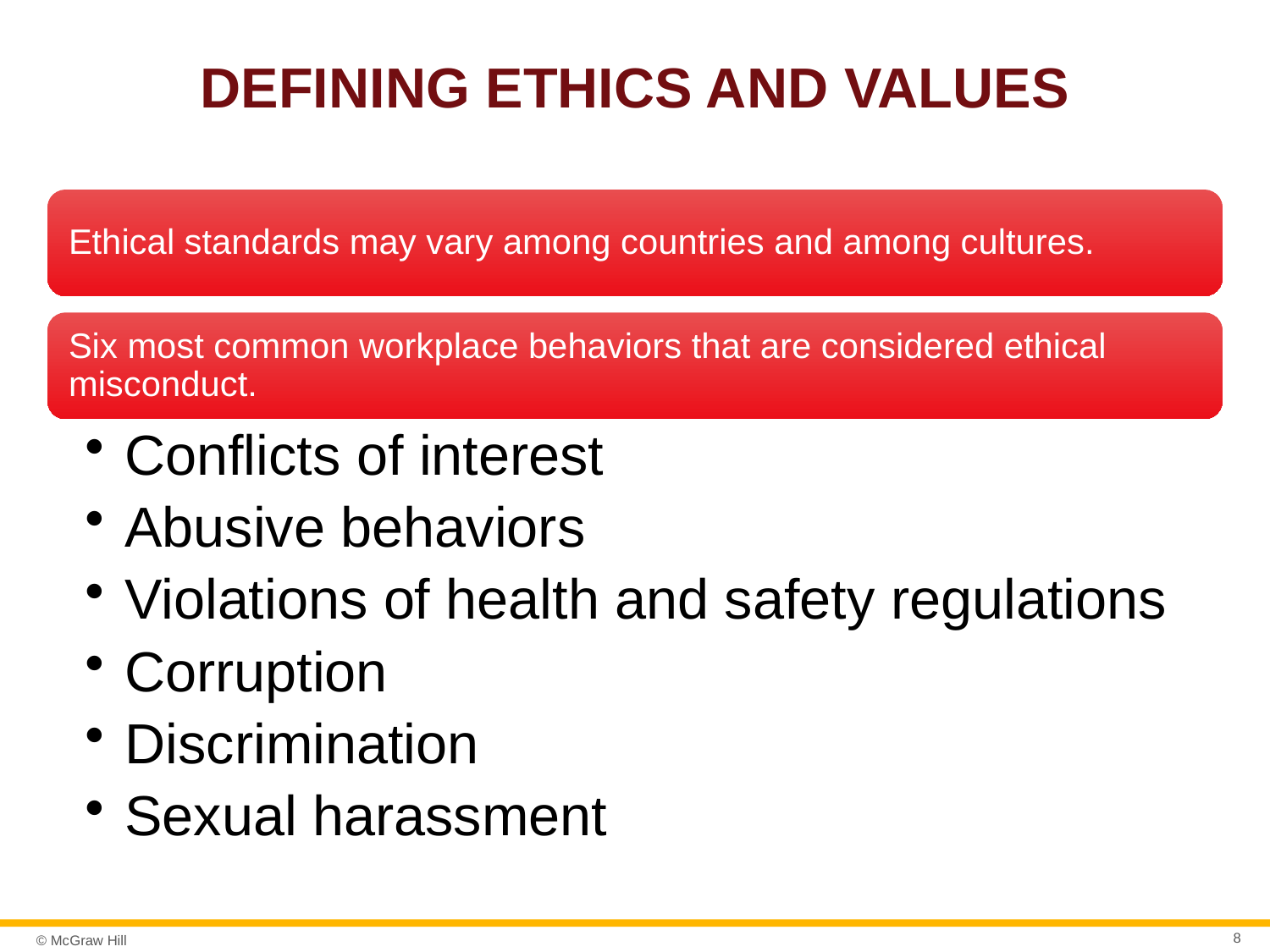

# Defining Ethics and Values
Ethical standards may vary among countries and among cultures.
Six most common workplace behaviors that are considered ethical misconduct.
Conflicts of interest
Abusive behaviors
Violations of health and safety regulations
Corruption
Discrimination
Sexual harassment
8